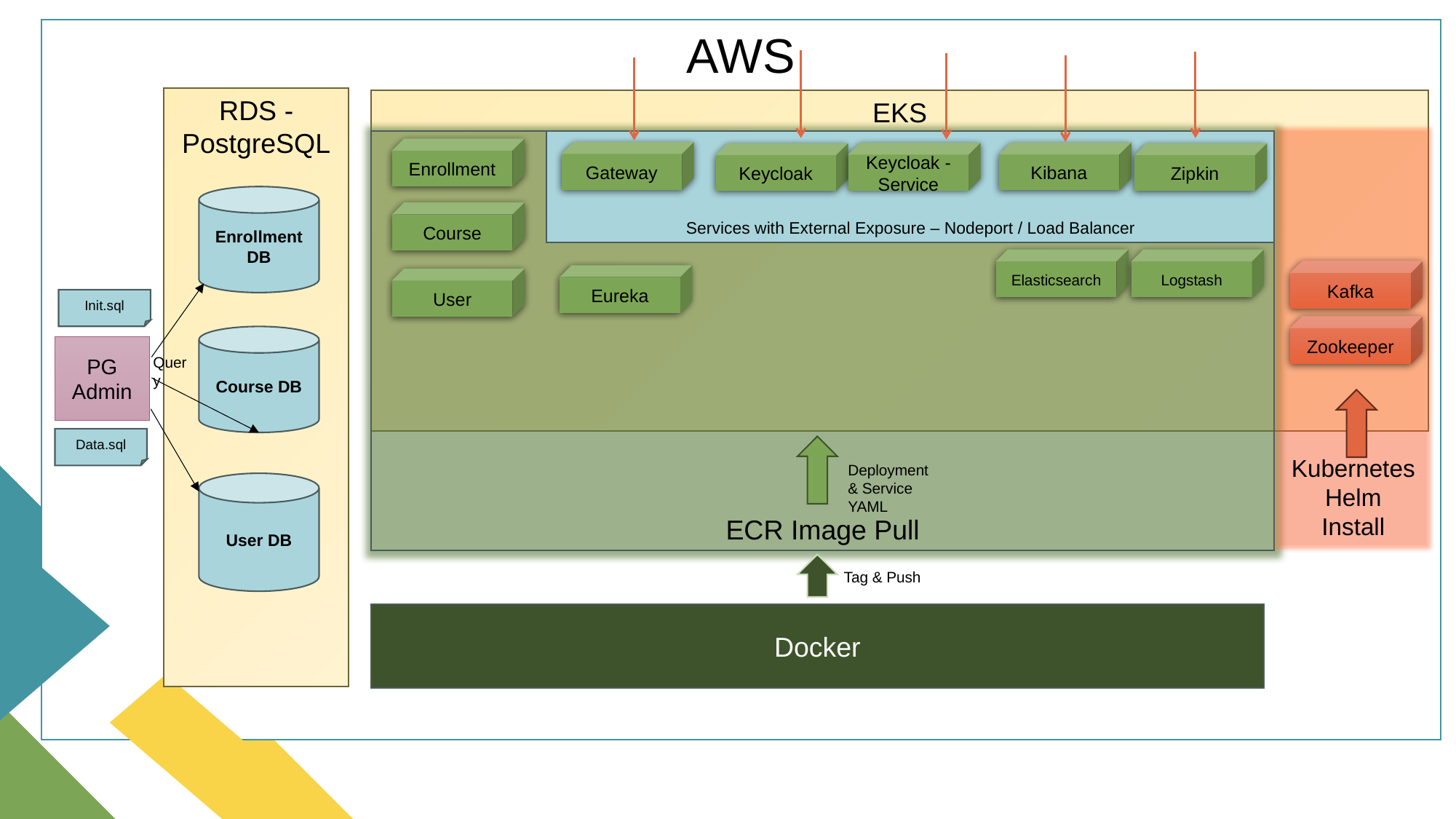

AWS
RDS - PostgreSQL
EKS
ECR Image Pull
Services with External Exposure – Nodeport / Load Balancer
Kubernetes Helm Install
Enrollment
Gateway
Kibana
Keycloak - Service
Keycloak
Zipkin
Enrollment DB
Course
Logstash
Elasticsearch
Kafka
Eureka
User
Init.sql
Zookeeper
Course DB
PG Admin
Query

Data.sql

Deployment & Service YAML
User DB

Tag & Push
Docker